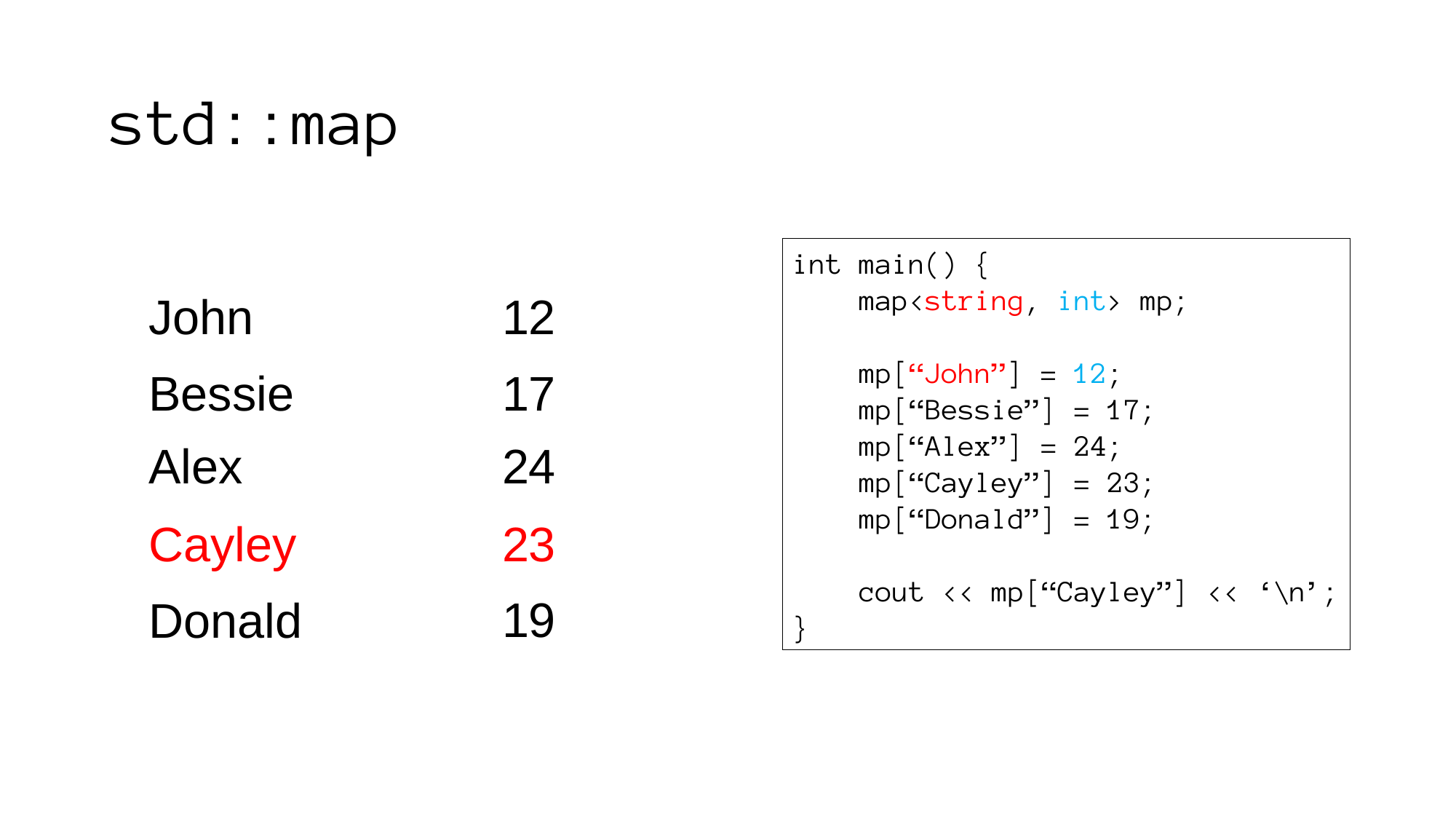

# std::map

int main() {
    map<string, int> mp;

    mp[“John”] = 12;
    mp[“Bessie”] = 17;
    mp[“Alex”] = 24;
    mp[“Cayley”] = 23;
    mp[“Donald”] = 19;

    cout << mp[“Cayley”] << ‘\n’;
}
John
12
17
Bessie
24
Alex
Cayley
23
19
Donald